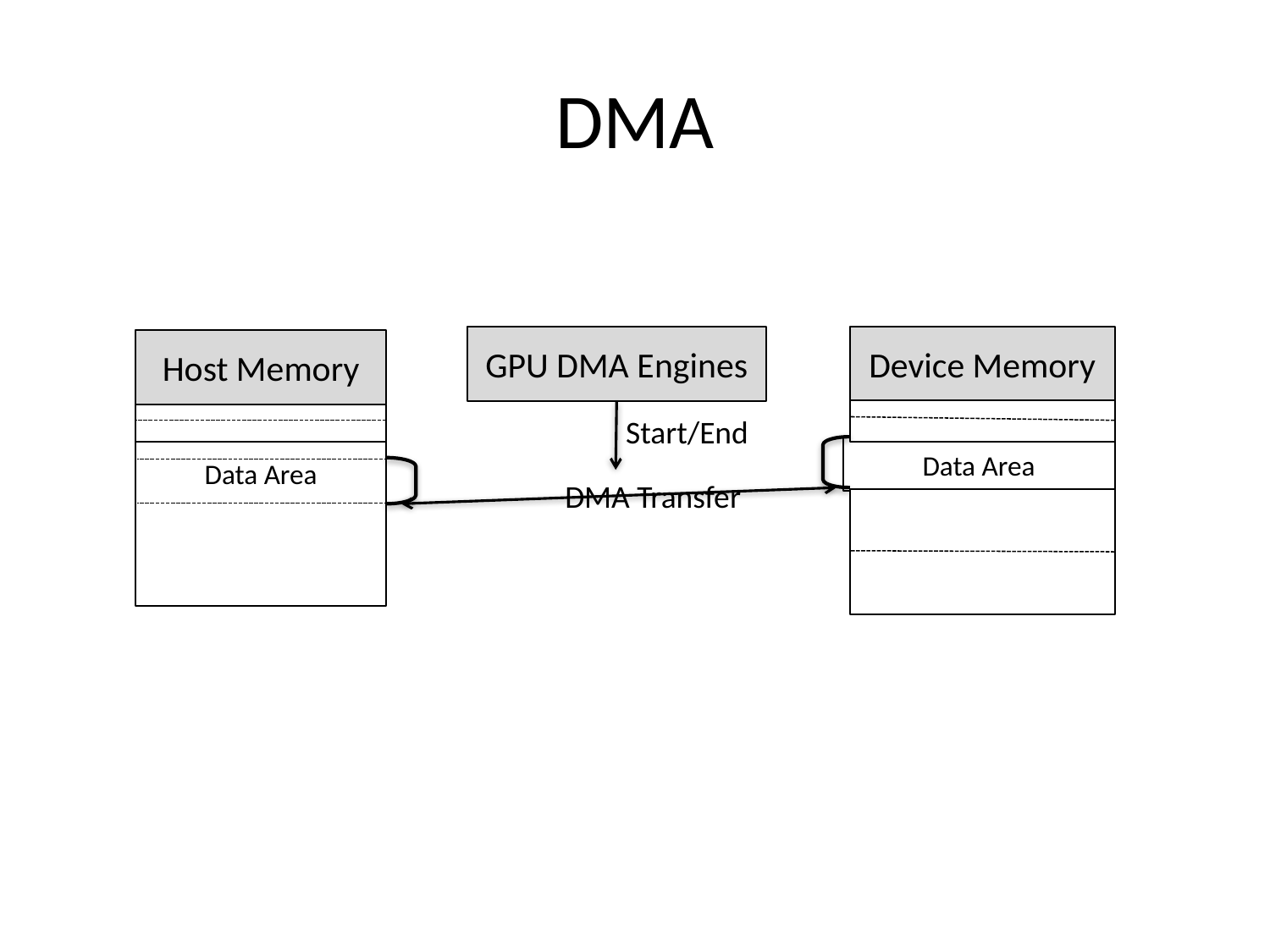

# DMA
GPU DMA Engines
Device Memory
Host Memory

Start/End

Data Area
Data Area

DMA Transfer